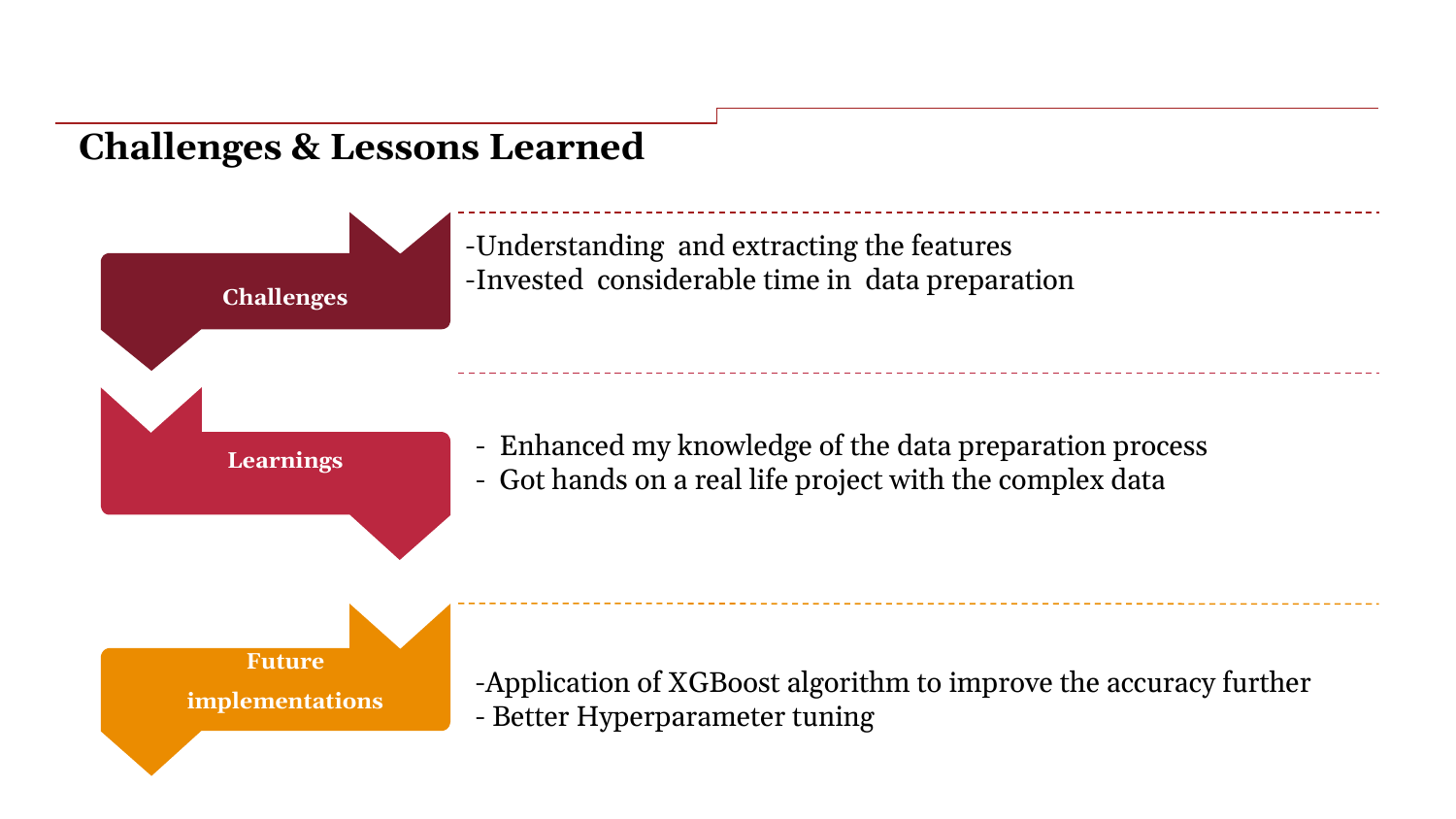

# Challenges & Lessons Learned

Challenges

Learnings

Future
implementations
 -Understanding  and extracting the features
 -Invested  considerable time in  data preparation

-  Enhanced my knowledge of the data preparation process
-  Got hands on a real life project with the complex data

  -Application of XGBoost algorithm to improve the accuracy further
  - Better Hyperparameter tuning